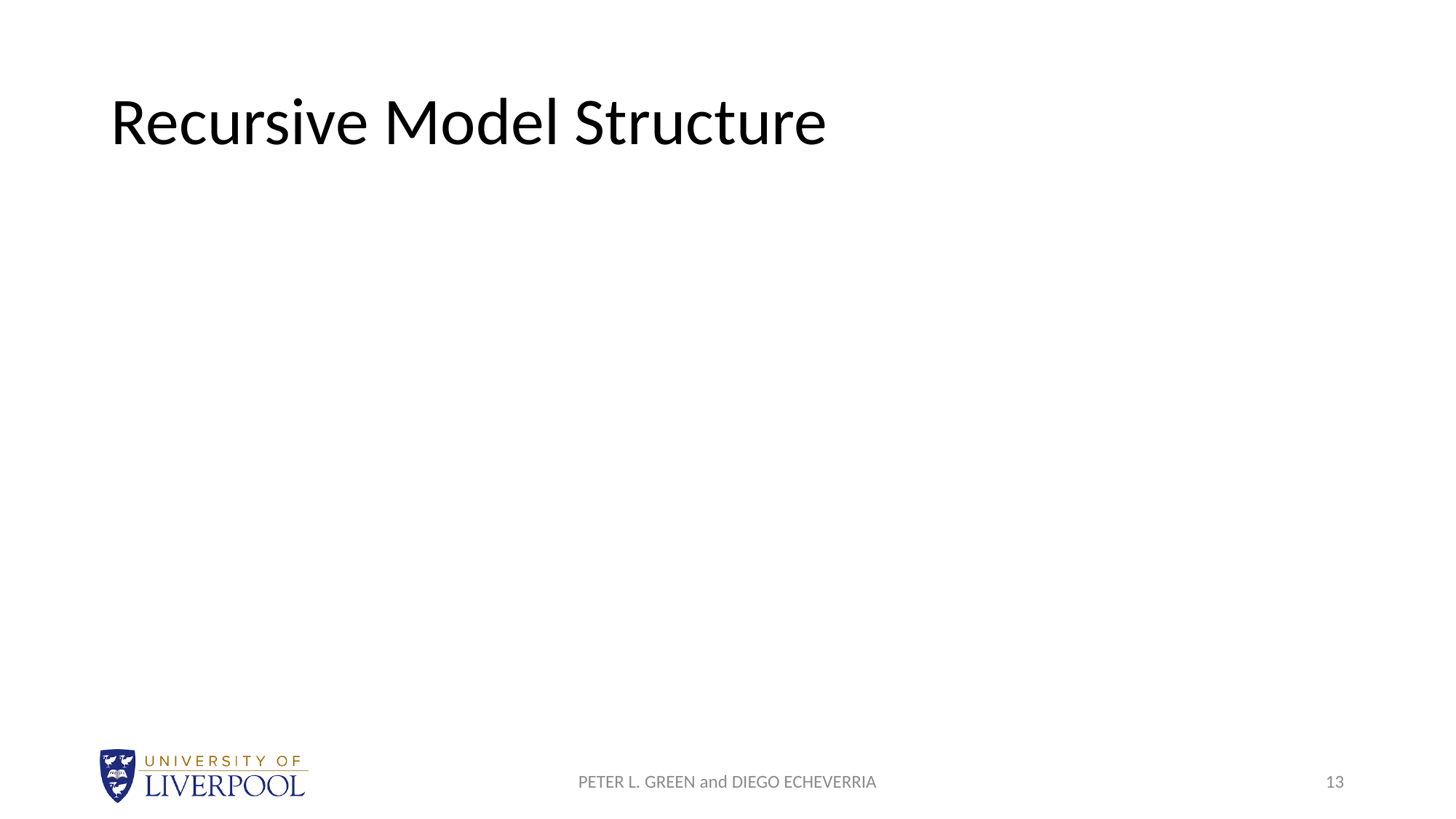

# Recursive Model Structure
PETER L. GREEN and DIEGO ECHEVERRIA
13